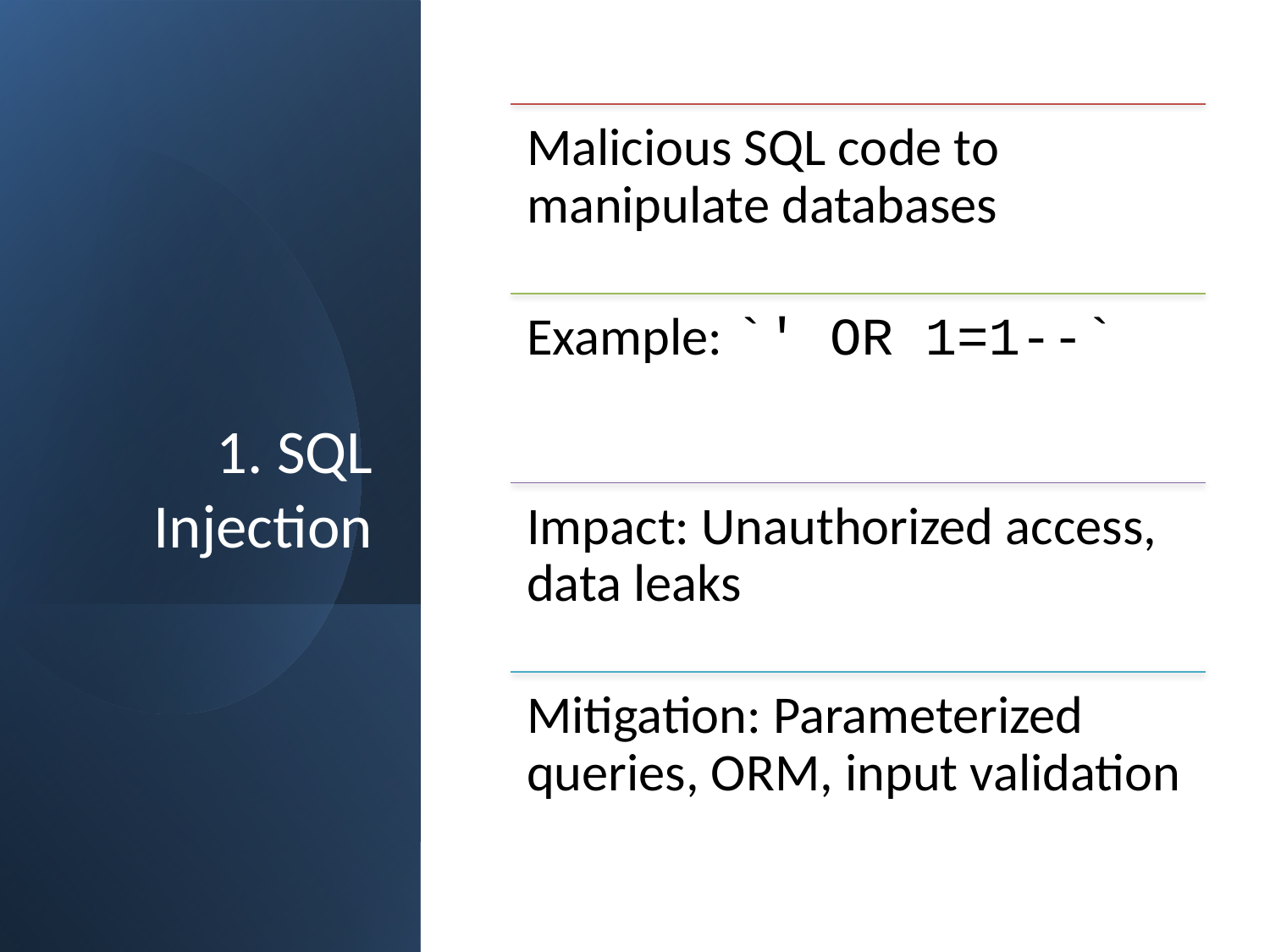

Malicious SQL code to manipulate databases

Example: `' OR 1=1--`

Impact: Unauthorized access, data leaks

Mitigation: Parameterized queries, ORM, input validation

# 1. SQL Injection